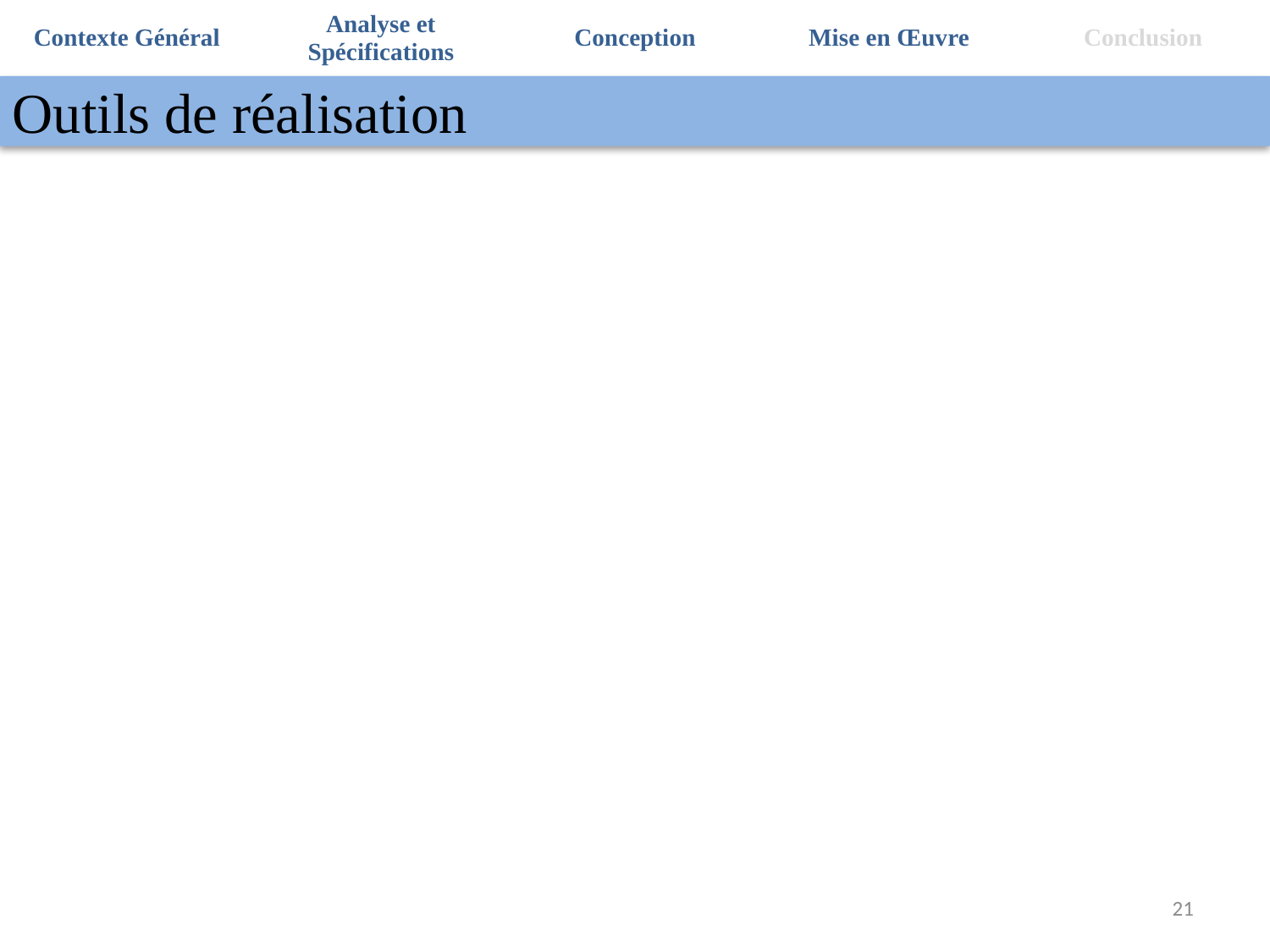

| Contexte Général | Analyse et Spécifications | Conception | Mise en Œuvre | Conclusion |
| --- | --- | --- | --- | --- |
Outils de réalisation
21